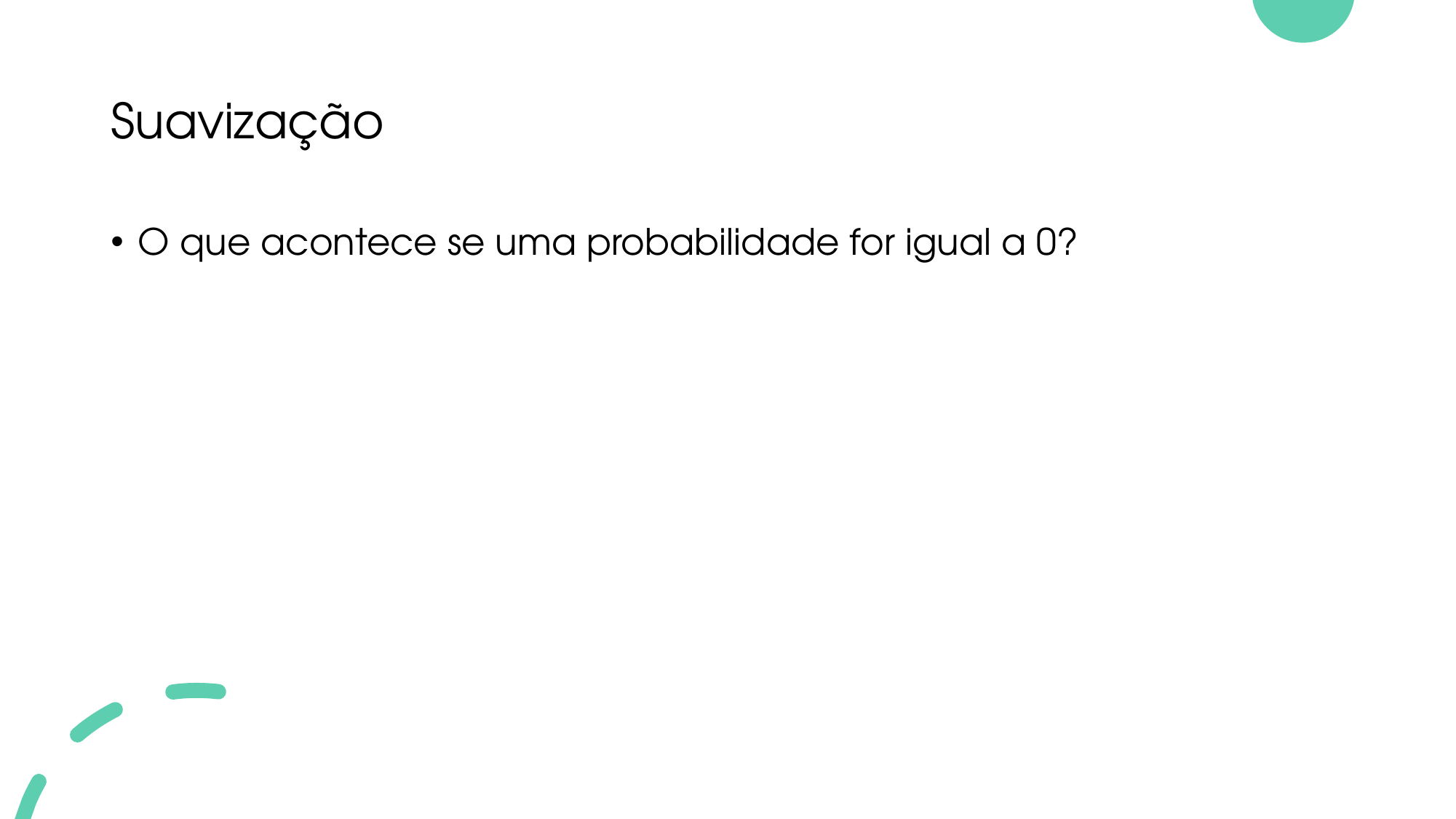

# Suavização
O que acontece se uma probabilidade for igual a 0?